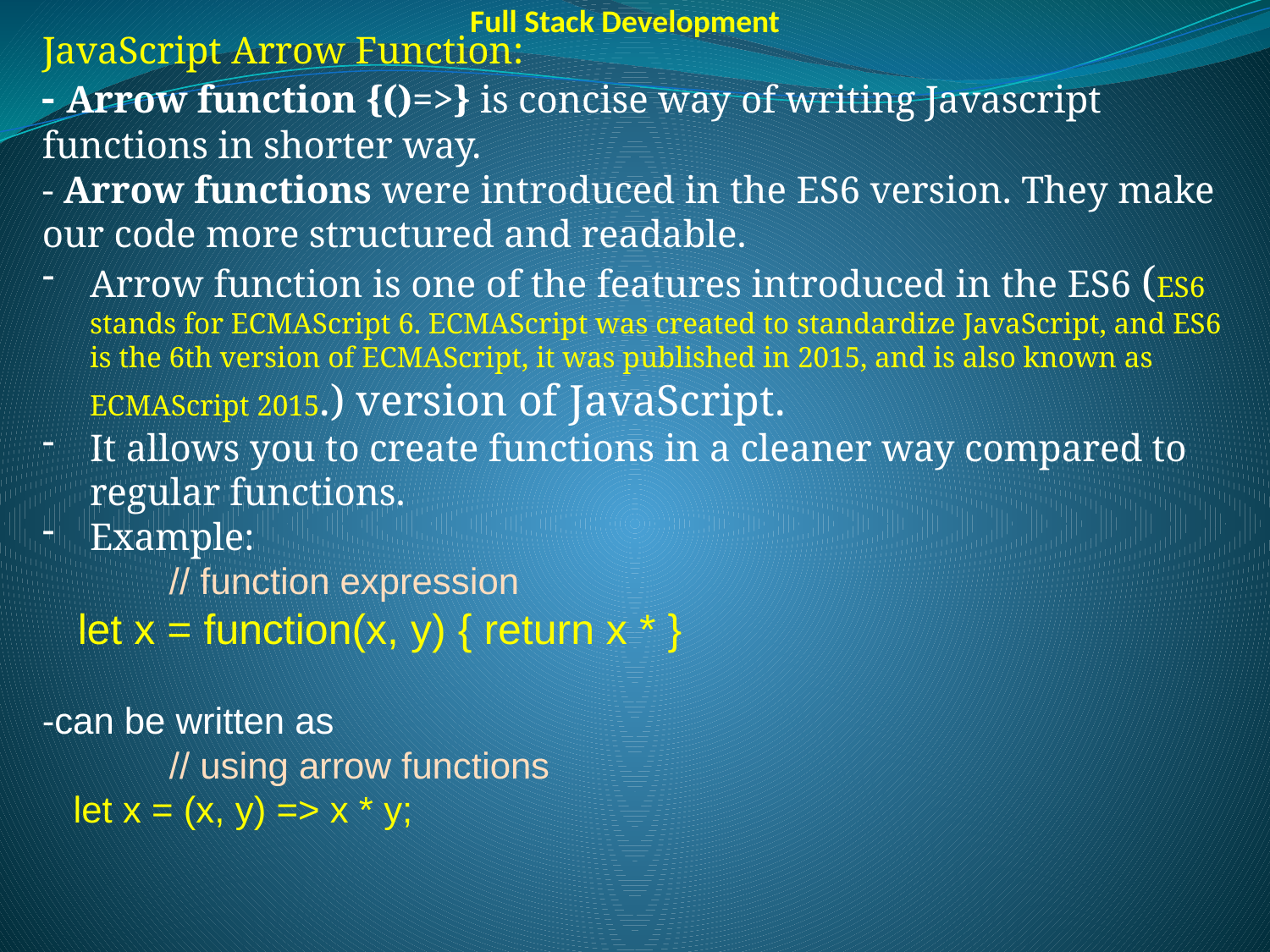

Full Stack Development
JavaScript Arrow Function:
- Arrow function {()=>} is concise way of writing Javascript functions in shorter way.
- Arrow functions were introduced in the ES6 version. They make our code more structured and readable.
Arrow function is one of the features introduced in the ES6 (ES6 stands for ECMAScript 6. ECMAScript was created to standardize JavaScript, and ES6 is the 6th version of ECMAScript, it was published in 2015, and is also known as ECMAScript 2015.) version of JavaScript.
It allows you to create functions in a cleaner way compared to regular functions.
Example:
	// function expression
   let x = function(x, y) { return x * }

-can be written as
	// using arrow functions
   let x = (x, y) => x * y;